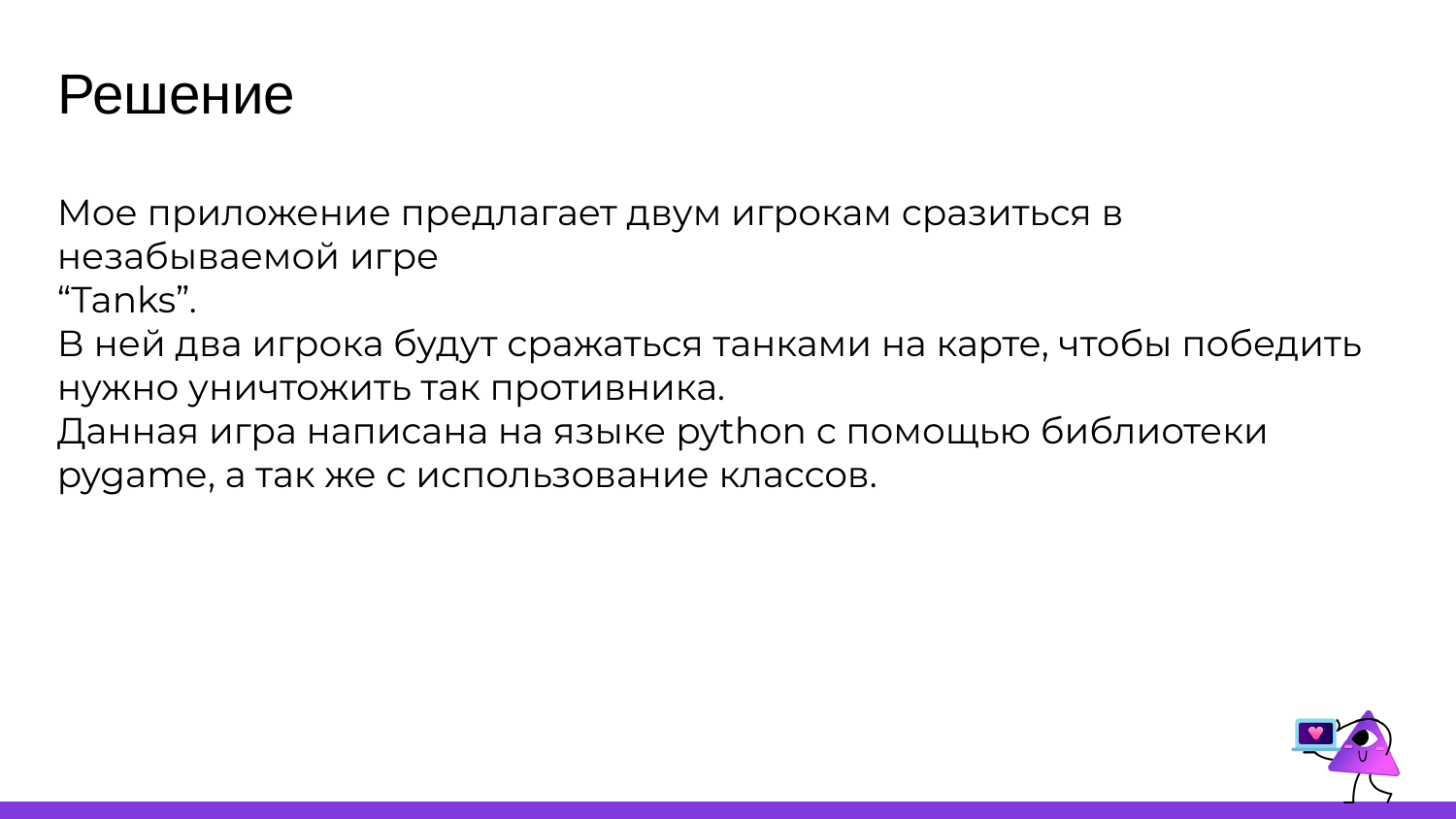

# Решение
Мое приложение предлагает двум игрокам сразиться в незабываемой игре
“Tanks”.
В ней два игрока будут сражаться танками на карте, чтобы победить нужно уничтожить так противника.
Данная игра написана на языке python с помощью библиотеки pygame, а так же с использование классов.